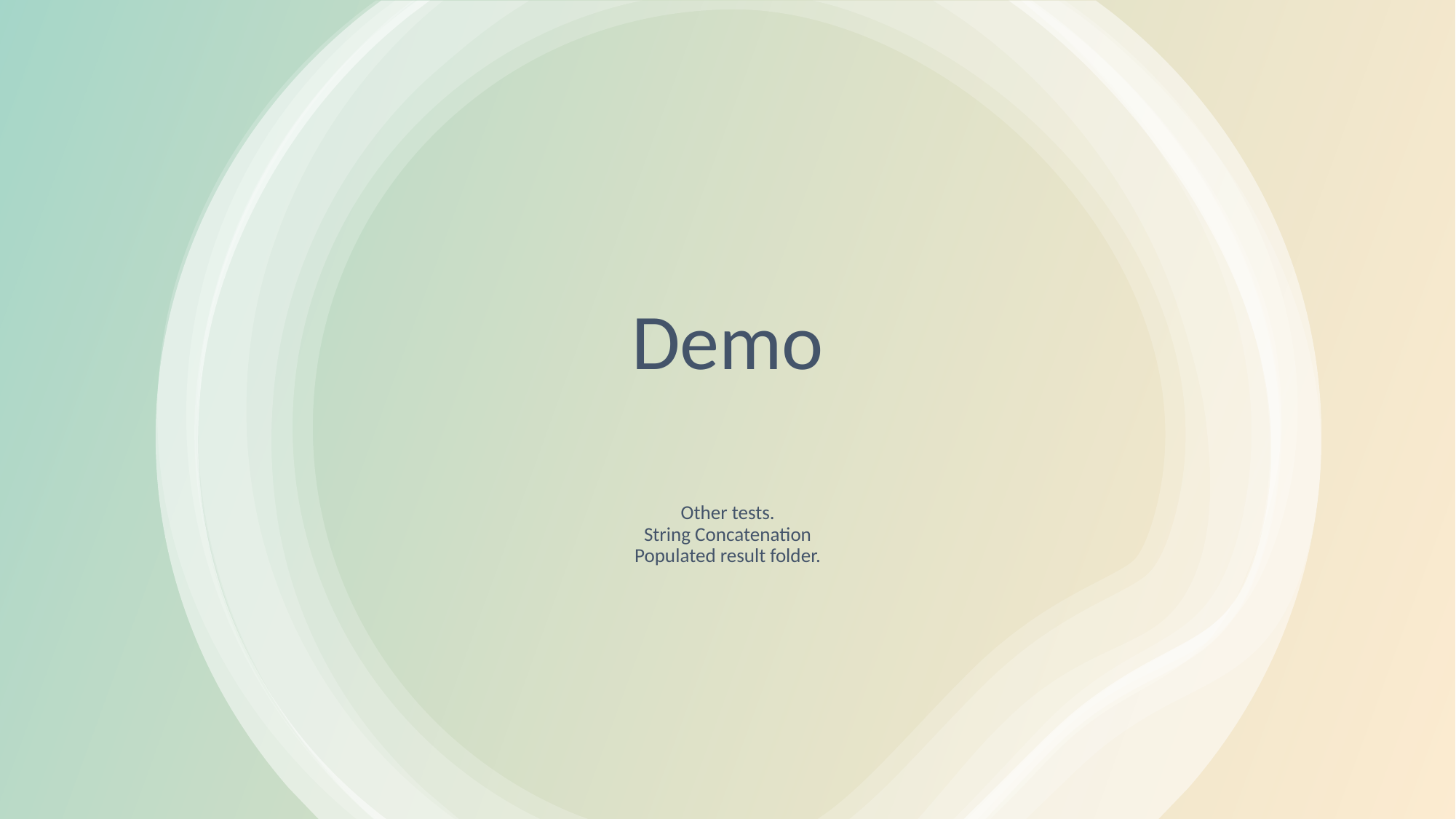

# Demo
Other tests.
 String Concatenation
Populated result folder.